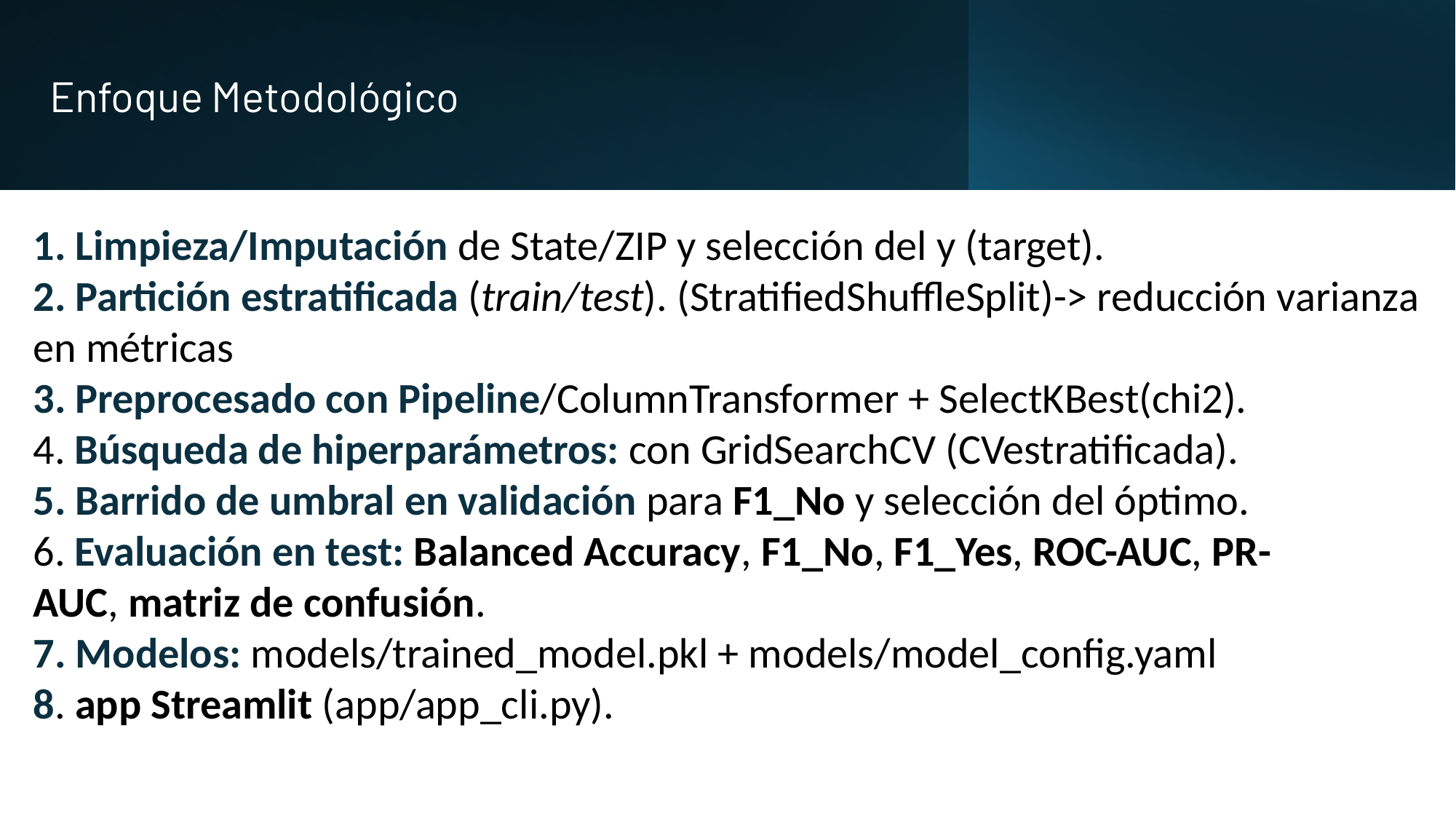

Enfoque Metodológico

 Limpieza/Imputación de State/ZIP y selección del y (target).
 Partición estratificada (train/test). (StratifiedShuffleSplit)-> reducción varianza en métricas
 Preprocesado con Pipeline/ColumnTransformer + SelectKBest(chi2).
 Búsqueda de hiperparámetros: con GridSearchCV (CVestratificada).
 Barrido de umbral en validación para F1_No y selección del óptimo.
 Evaluación en test: Balanced Accuracy, F1_No, F1_Yes, ROC-AUC, PR-AUC, matriz de confusión.
7. Modelos: models/trained_model.pkl + models/model_config.yaml
8. app Streamlit (app/app_cli.py).